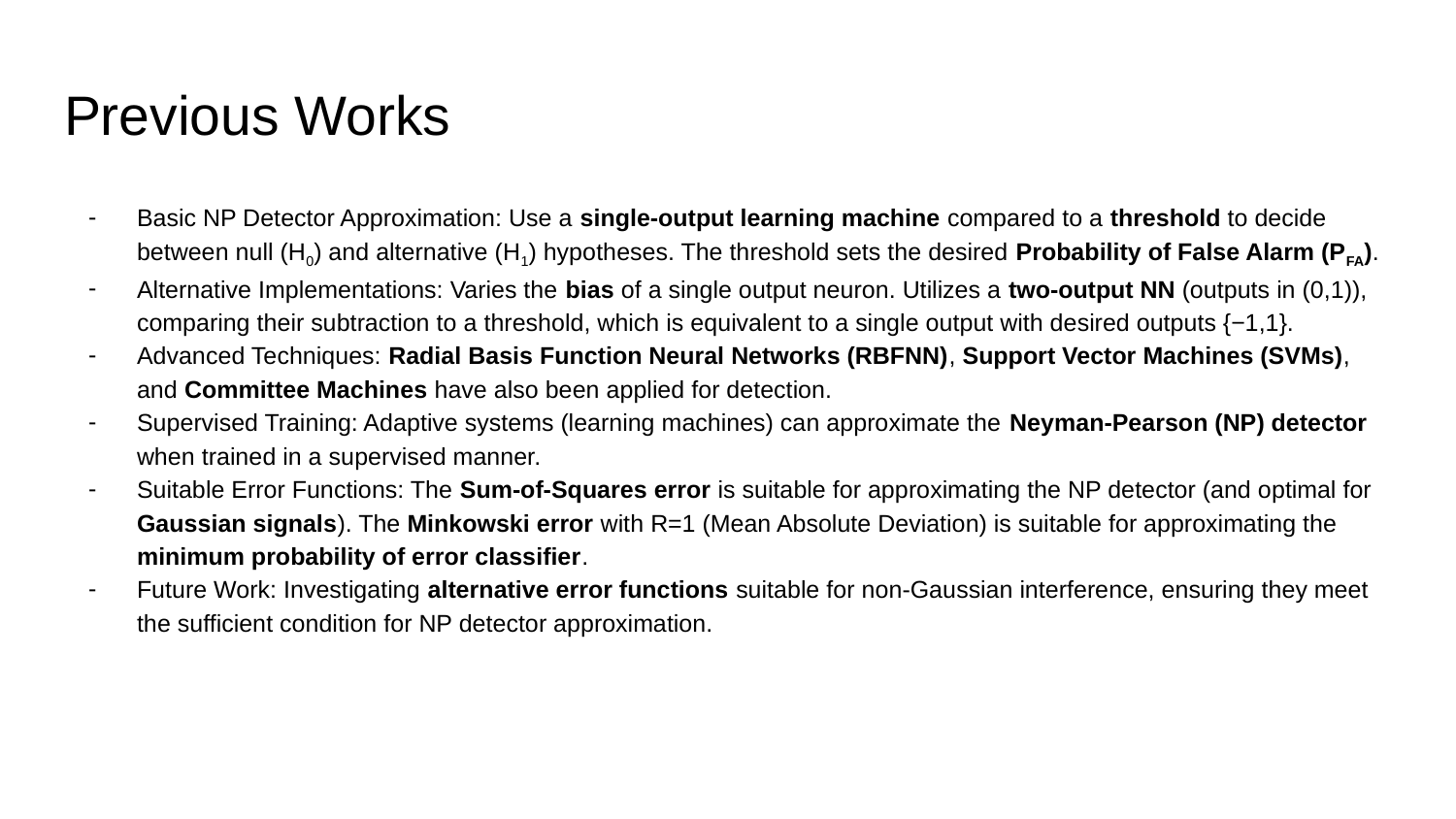

# Previous Works
Basic NP Detector Approximation: Use a single-output learning machine compared to a threshold to decide between null (H0​) and alternative (H1​) hypotheses. The threshold sets the desired Probability of False Alarm (PFA).
Alternative Implementations: Varies the bias of a single output neuron. Utilizes a two-output NN (outputs in (0,1)), comparing their subtraction to a threshold, which is equivalent to a single output with desired outputs {−1,1}.
Advanced Techniques: Radial Basis Function Neural Networks (RBFNN), Support Vector Machines (SVMs), and Committee Machines have also been applied for detection.
Supervised Training: Adaptive systems (learning machines) can approximate the Neyman-Pearson (NP) detector when trained in a supervised manner.
Suitable Error Functions: The Sum-of-Squares error is suitable for approximating the NP detector (and optimal for Gaussian signals). The Minkowski error with R=1 (Mean Absolute Deviation) is suitable for approximating the minimum probability of error classifier.
Future Work: Investigating alternative error functions suitable for non-Gaussian interference, ensuring they meet the sufficient condition for NP detector approximation.